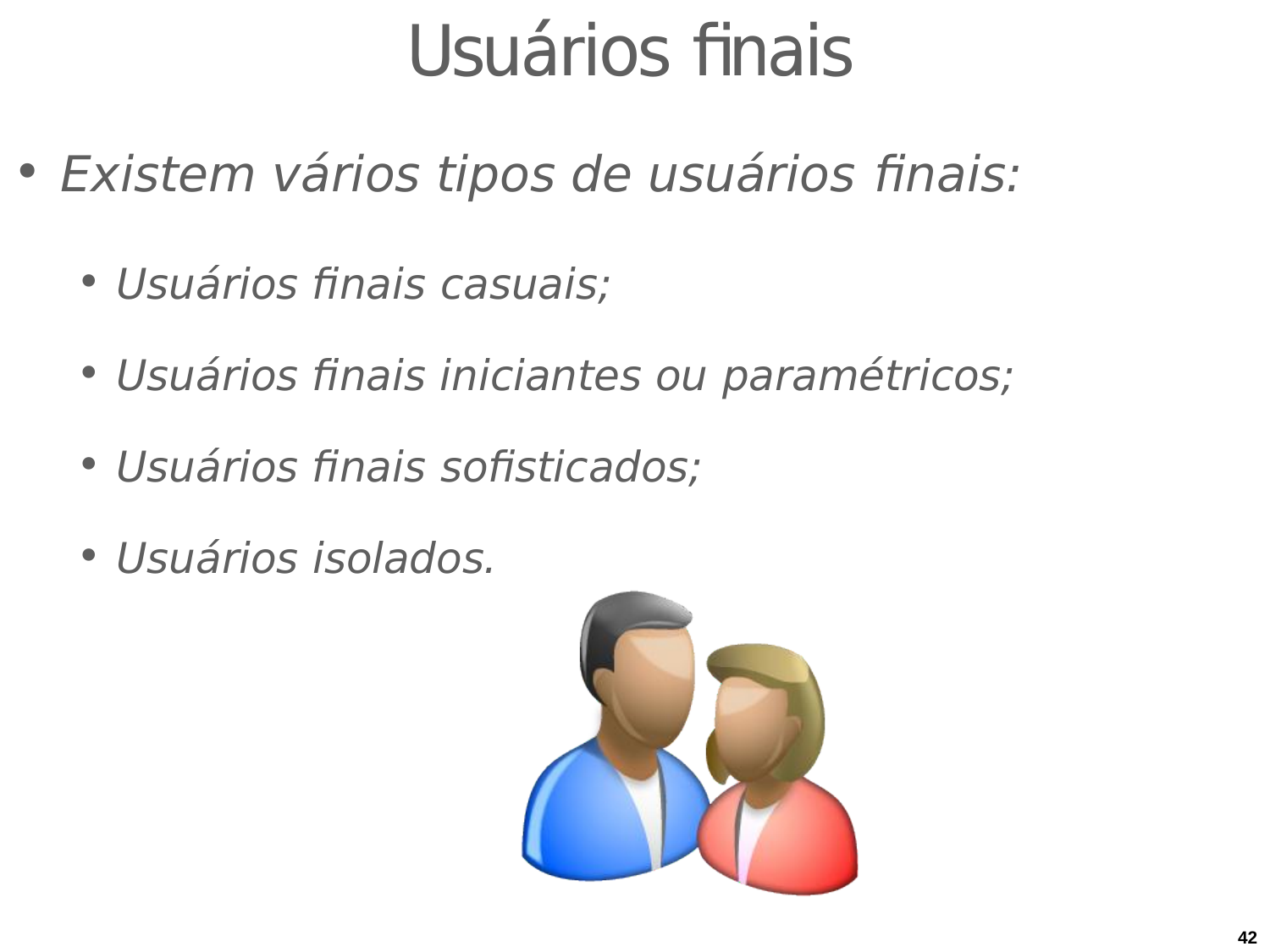

# Usuários finais
Existem vários tipos de usuários finais:

Usuários finais casuais;
Usuários finais iniciantes ou paramétricos;
Usuários finais sofisticados;
Usuários isolados.

42